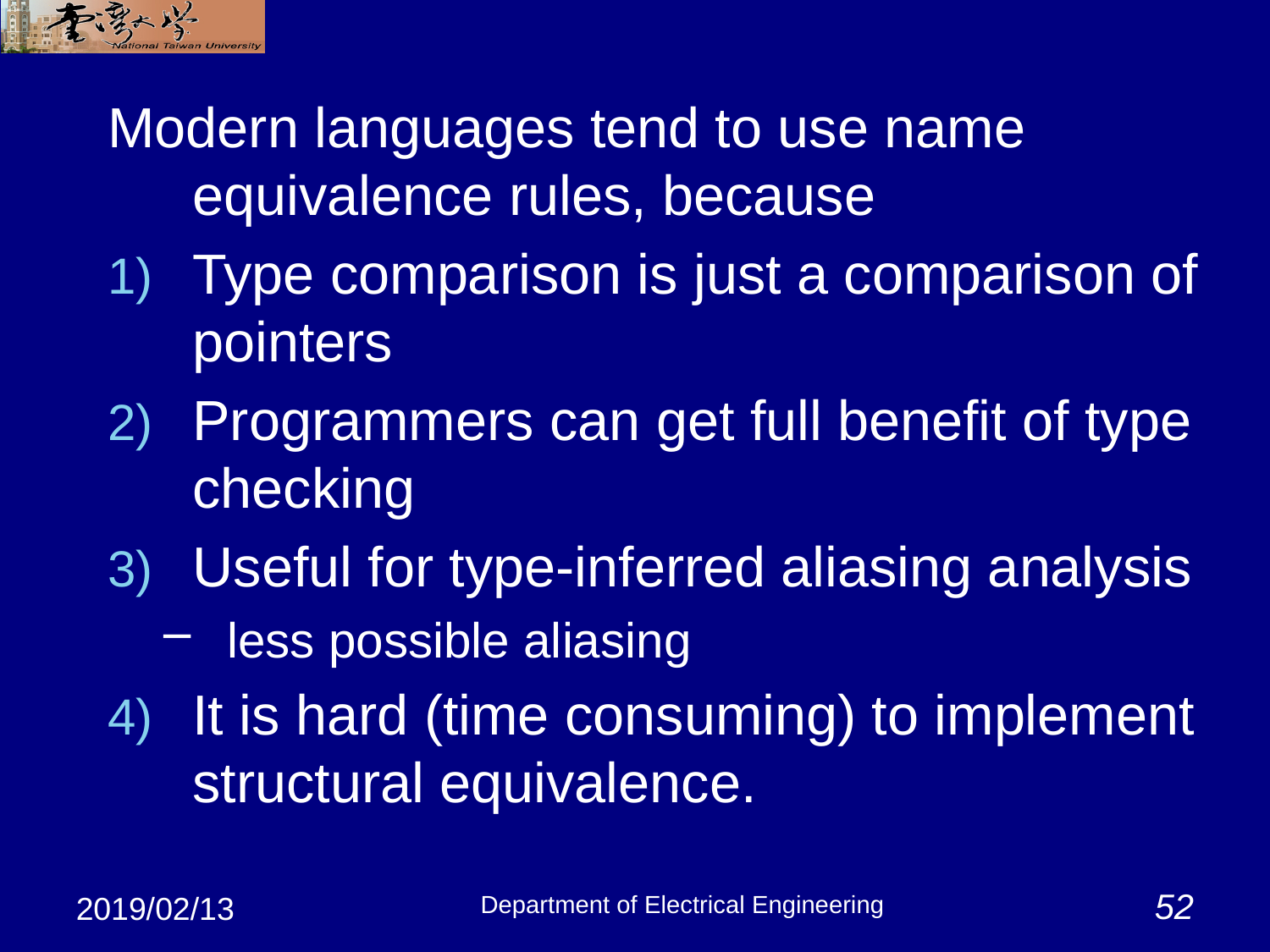

Modern languages tend to use name equivalence rules, because
Type comparison is just a comparison of pointers
Programmers can get full benefit of type checking
Useful for type-inferred aliasing analysis
less possible aliasing
It is hard (time consuming) to implement structural equivalence.
Department of Electrical Engineering
52